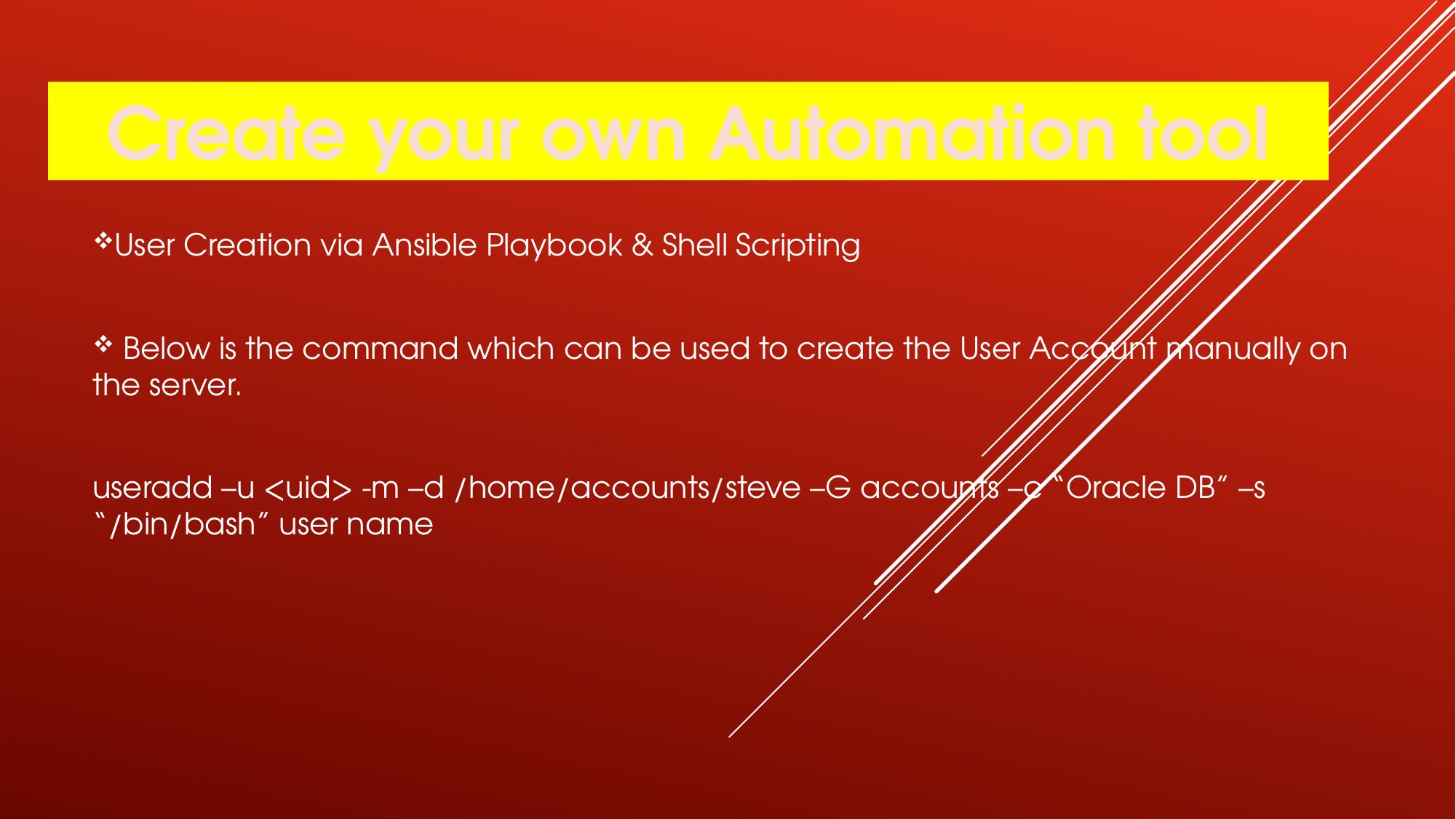

Create your own Automation tool
User Creation via Ansible Playbook & Shell Scripting

 Below is the command which can be used to create the User Account manually on the server.

useradd –u <uid> -m –d /home/accounts/steve –G accounts –c “Oracle DB” –s “/bin/bash” user name